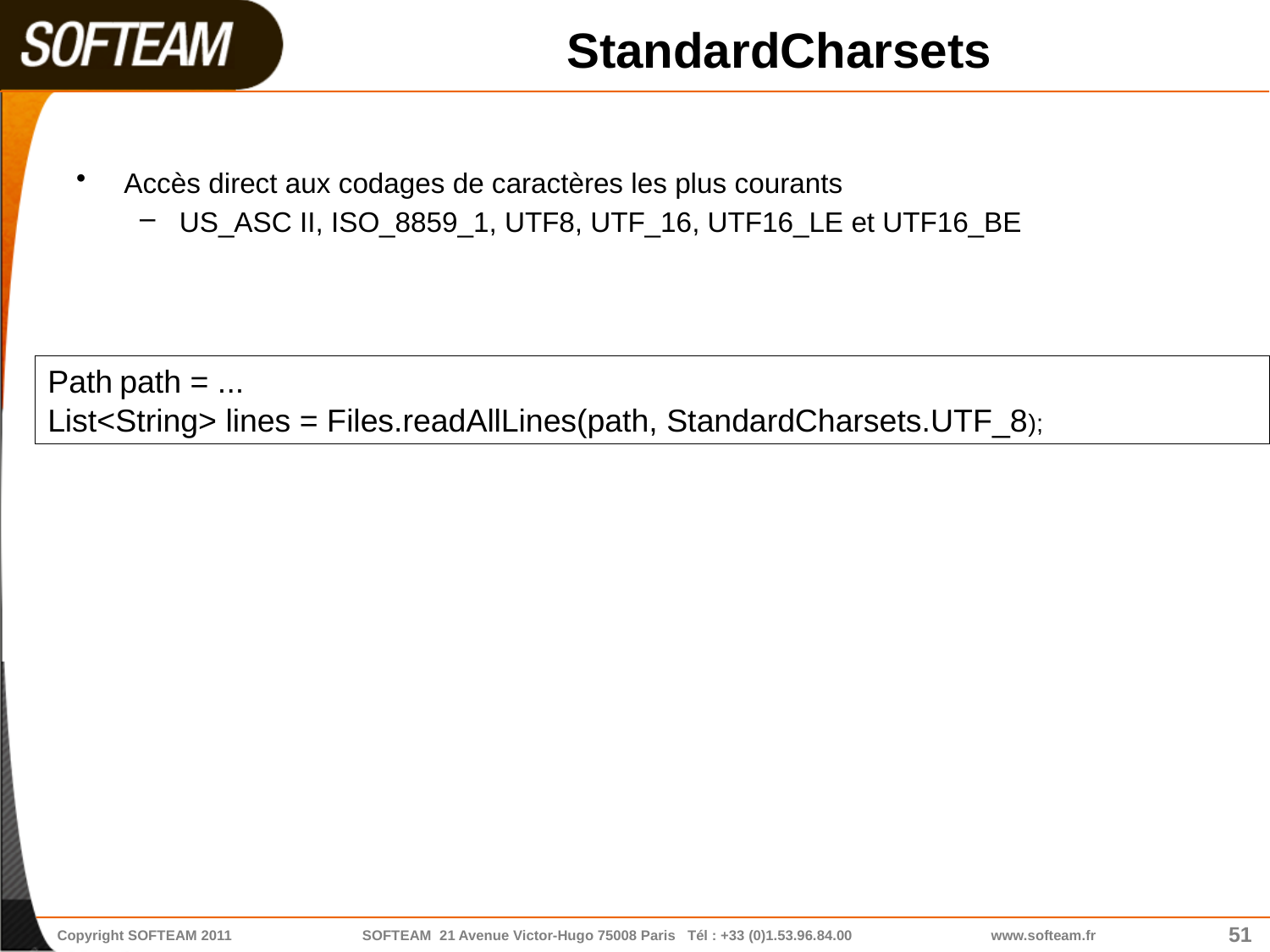

# StandardCharsets
Accès direct aux codages de caractères les plus courants
US_ASC II, ISO_8859_1, UTF8, UTF_16, UTF16_LE et UTF16_BE
Path path = ...
List<String> lines = Files.readAllLines(path, StandardCharsets.UTF_8);